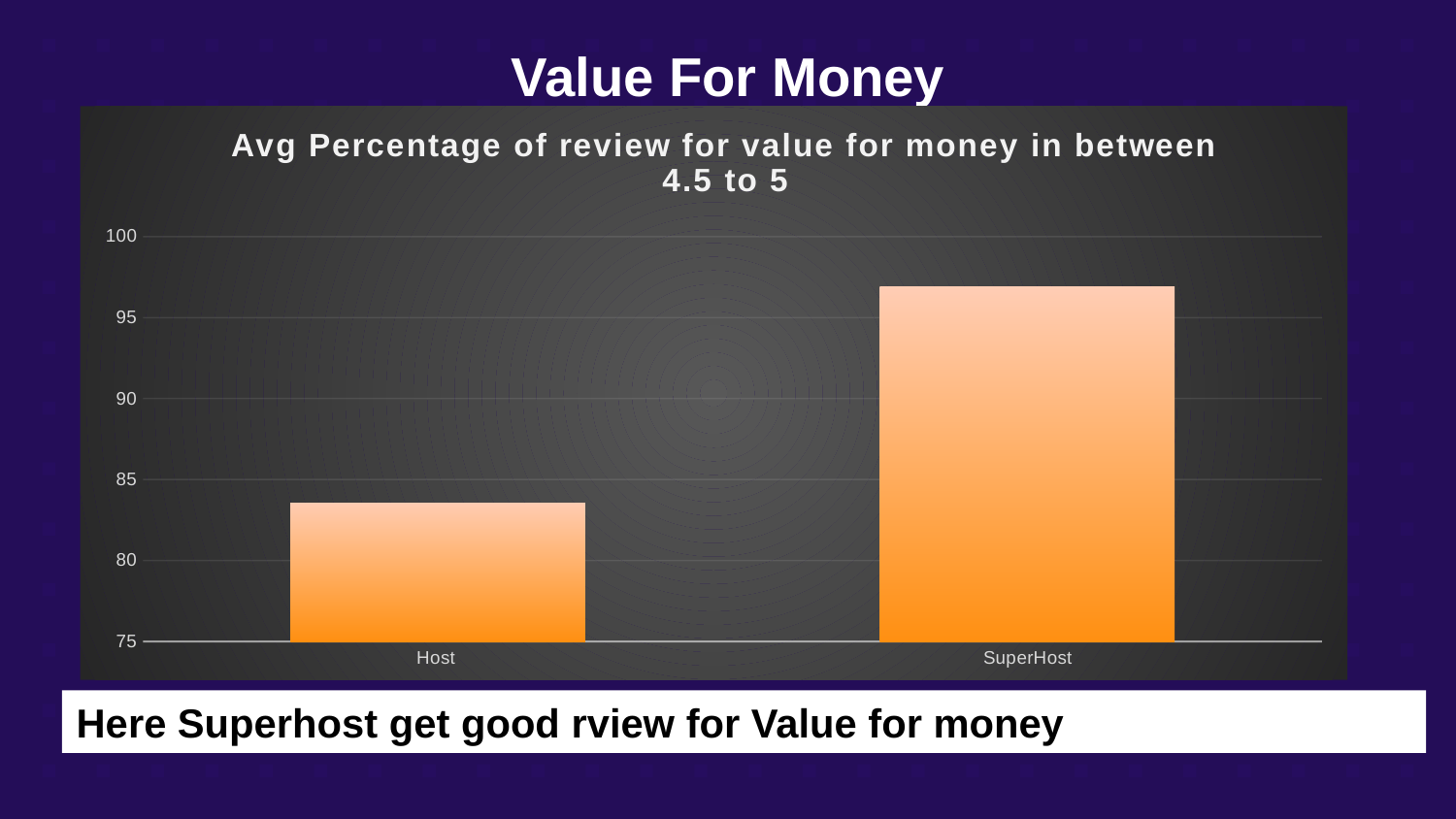

# Value For Money

### Chart: Avg Percentage of review for value for money in between 4.5 to 5

| Category | Avg |
|---|---|
| Host  | 83.5507802507035 |
| SuperHost | 96.9058591178407 |

Here Superhost get good rview for Value for money